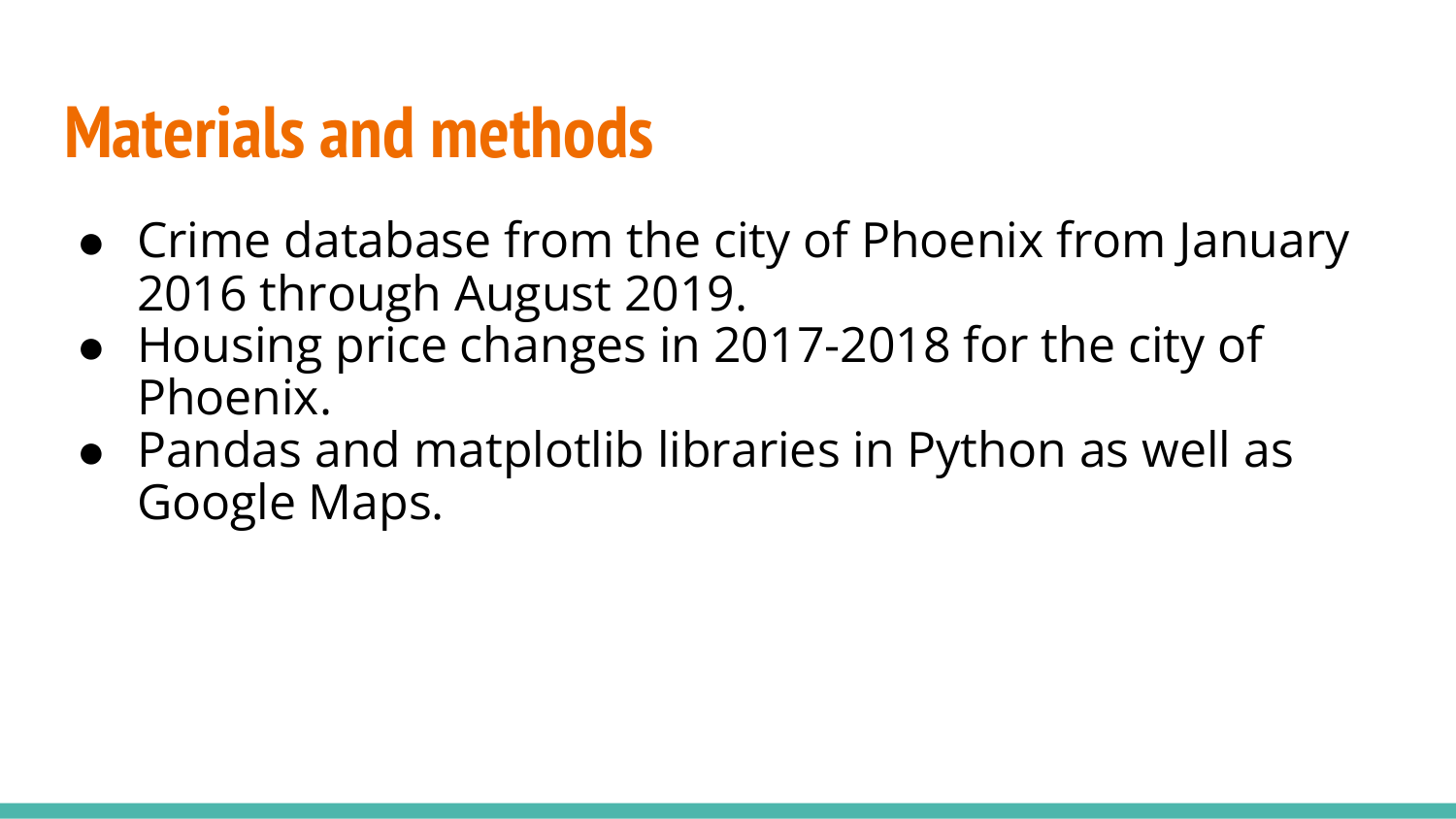

# Materials and methods
Crime database from the city of Phoenix from January 2016 through August 2019.
Housing price changes in 2017-2018 for the city of Phoenix.
Pandas and matplotlib libraries in Python as well as Google Maps.